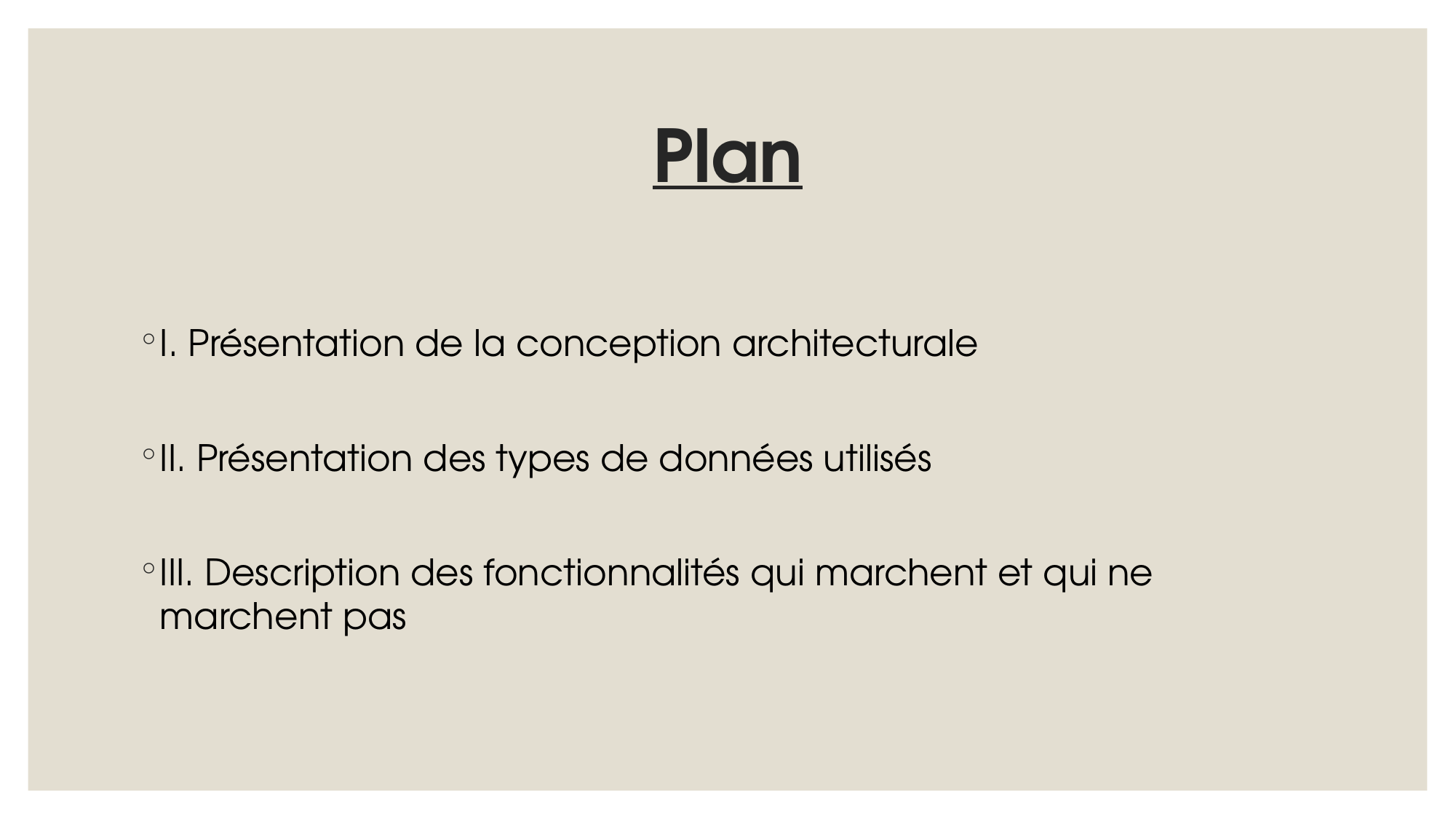

# Plan
I. Présentation de la conception architecturale

II. Présentation des types de données utilisés

III. Description des fonctionnalités qui marchent et qui ne marchent pas